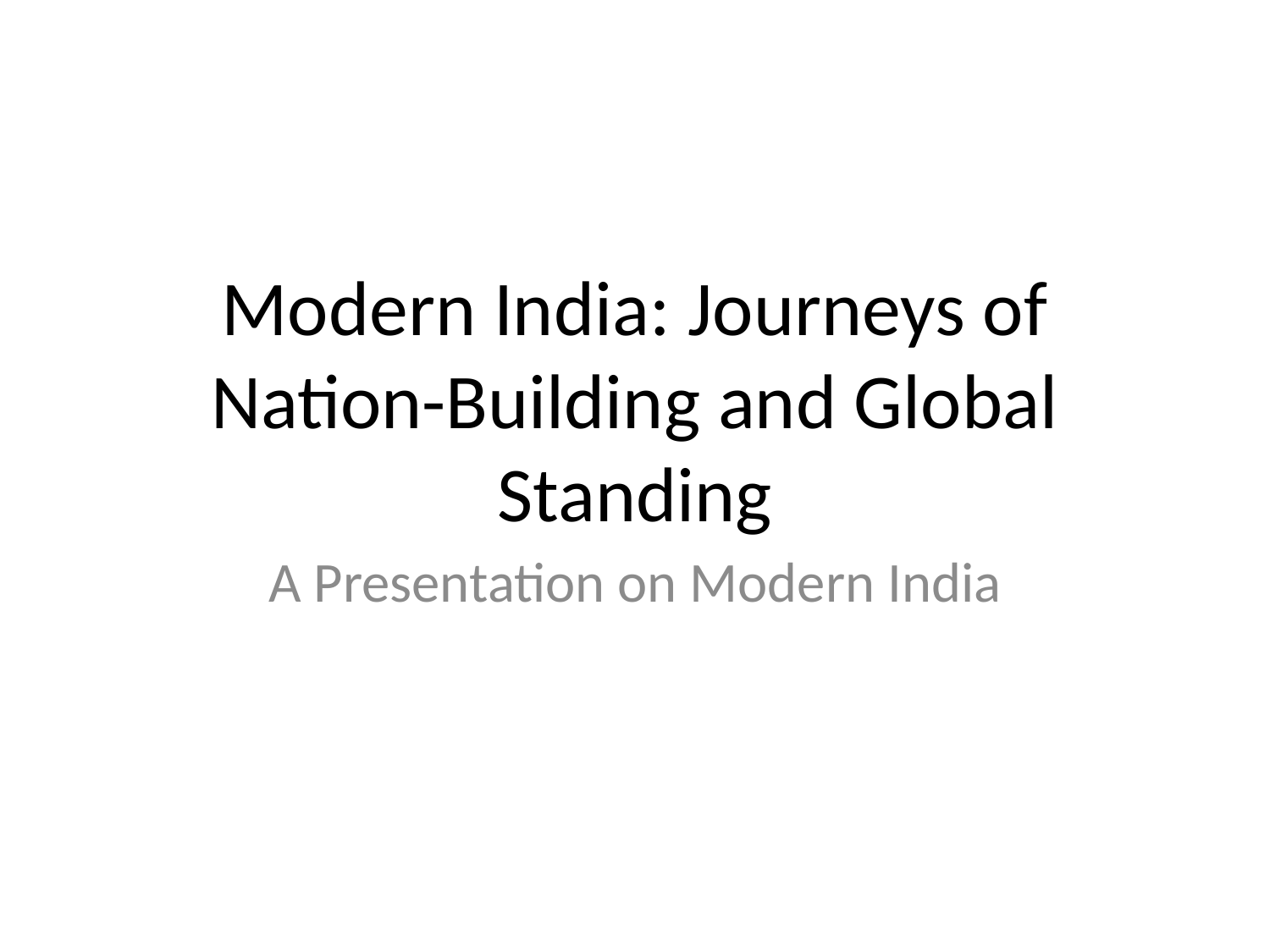

# Modern India: Journeys of Nation-Building and Global Standing
A Presentation on Modern India